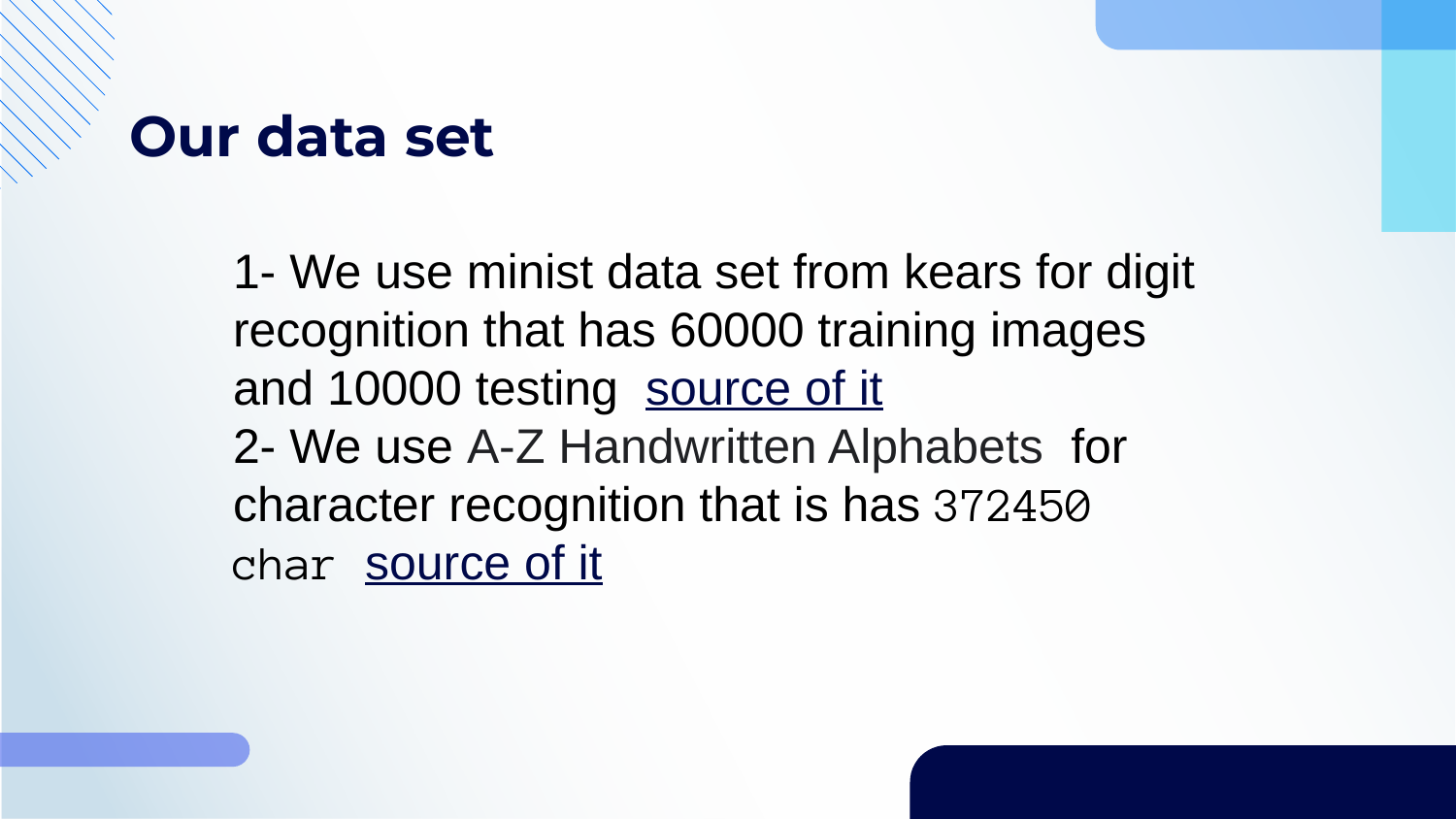

# Our data set
1- We use minist data set from kears for digit recognition that has 60000 training images and 10000 testing  source of it
2- We use A-Z Handwritten Alphabets  for character recognition that is has 372450 char source of it